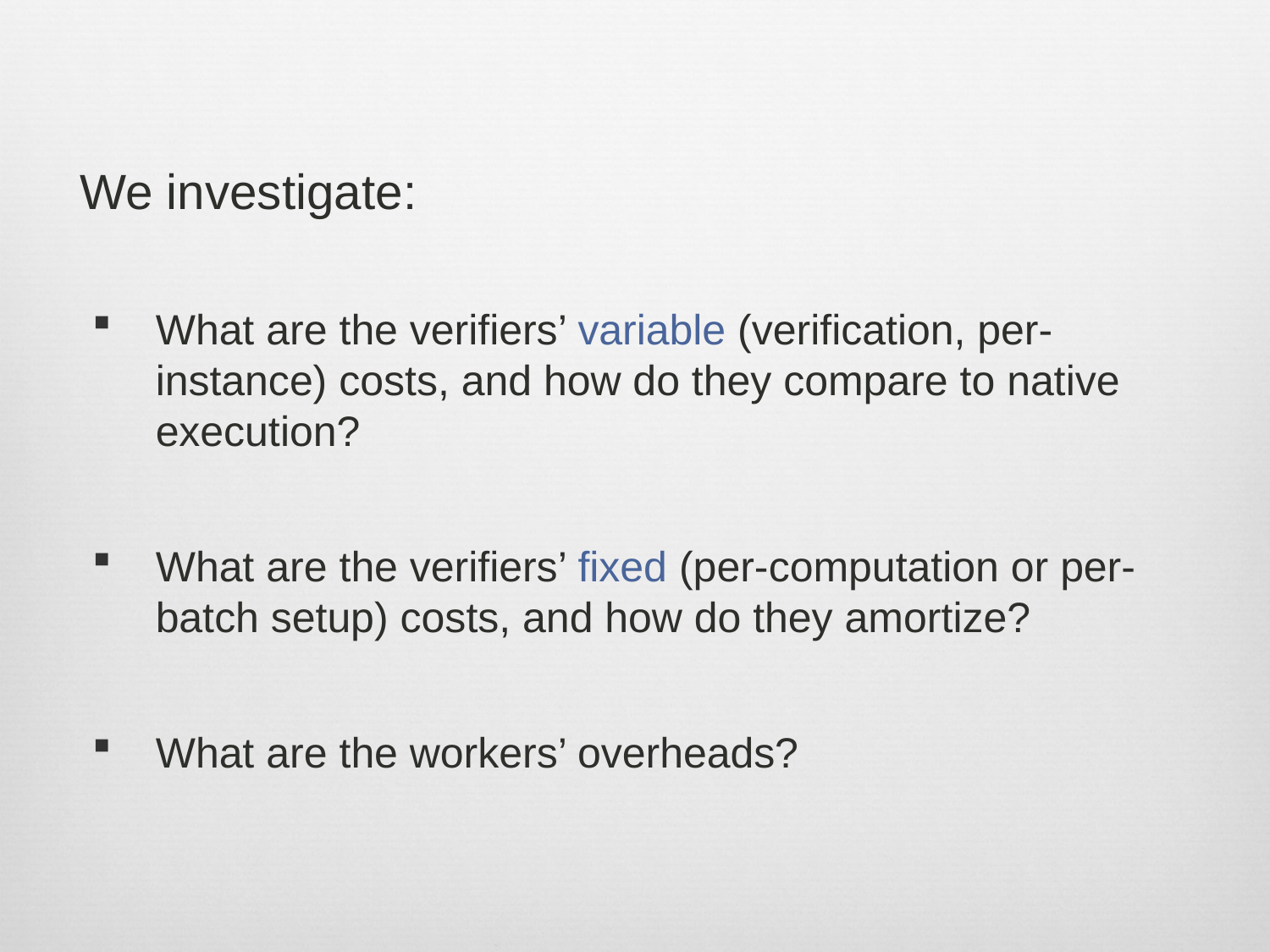

We investigate:
What are the verifiers’ variable (verification, per-instance) costs, and how do they compare to native execution?
What are the verifiers’ fixed (per-computation or per-batch setup) costs, and how do they amortize?
What are the workers’ overheads?